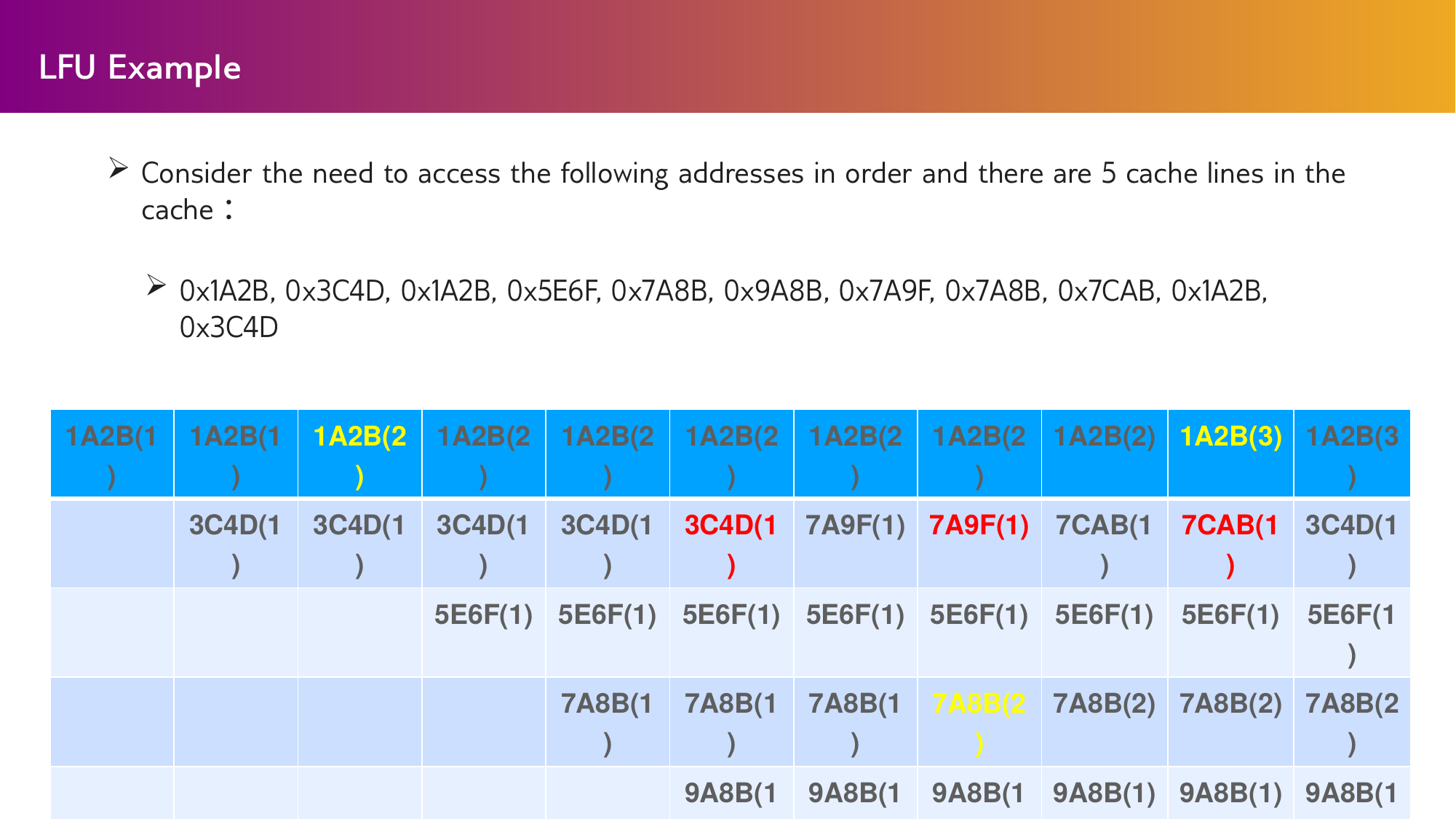

# LFU Example
Consider the need to access the following addresses in order and there are 5 cache lines in the cache：
0x1A2B, 0x3C4D, 0x1A2B, 0x5E6F, 0x7A8B, 0x9A8B, 0x7A9F, 0x7A8B, 0x7CAB, 0x1A2B, 0x3C4D
| 1A2B(1) | 1A2B(1) | 1A2B(2) | 1A2B(2) | 1A2B(2) | 1A2B(2) | 1A2B(2) | 1A2B(2) | 1A2B(2) | 1A2B(3) | 1A2B(3) |
| --- | --- | --- | --- | --- | --- | --- | --- | --- | --- | --- |
|  | 3C4D(1) | 3C4D(1) | 3C4D(1) | 3C4D(1) | 3C4D(1) | 7A9F(1) | 7A9F(1) | 7CAB(1) | 7CAB(1) | 3C4D(1) |
|  |  |  | 5E6F(1) | 5E6F(1) | 5E6F(1) | 5E6F(1) | 5E6F(1) | 5E6F(1) | 5E6F(1) | 5E6F(1) |
|  |  |  |  | 7A8B(1) | 7A8B(1) | 7A8B(1) | 7A8B(2) | 7A8B(2) | 7A8B(2) | 7A8B(2) |
|  |  |  |  |  | 9A8B(1) | 9A8B(1) | 9A8B(1) | 9A8B(1) | 9A8B(1) | 9A8B(1) |
4